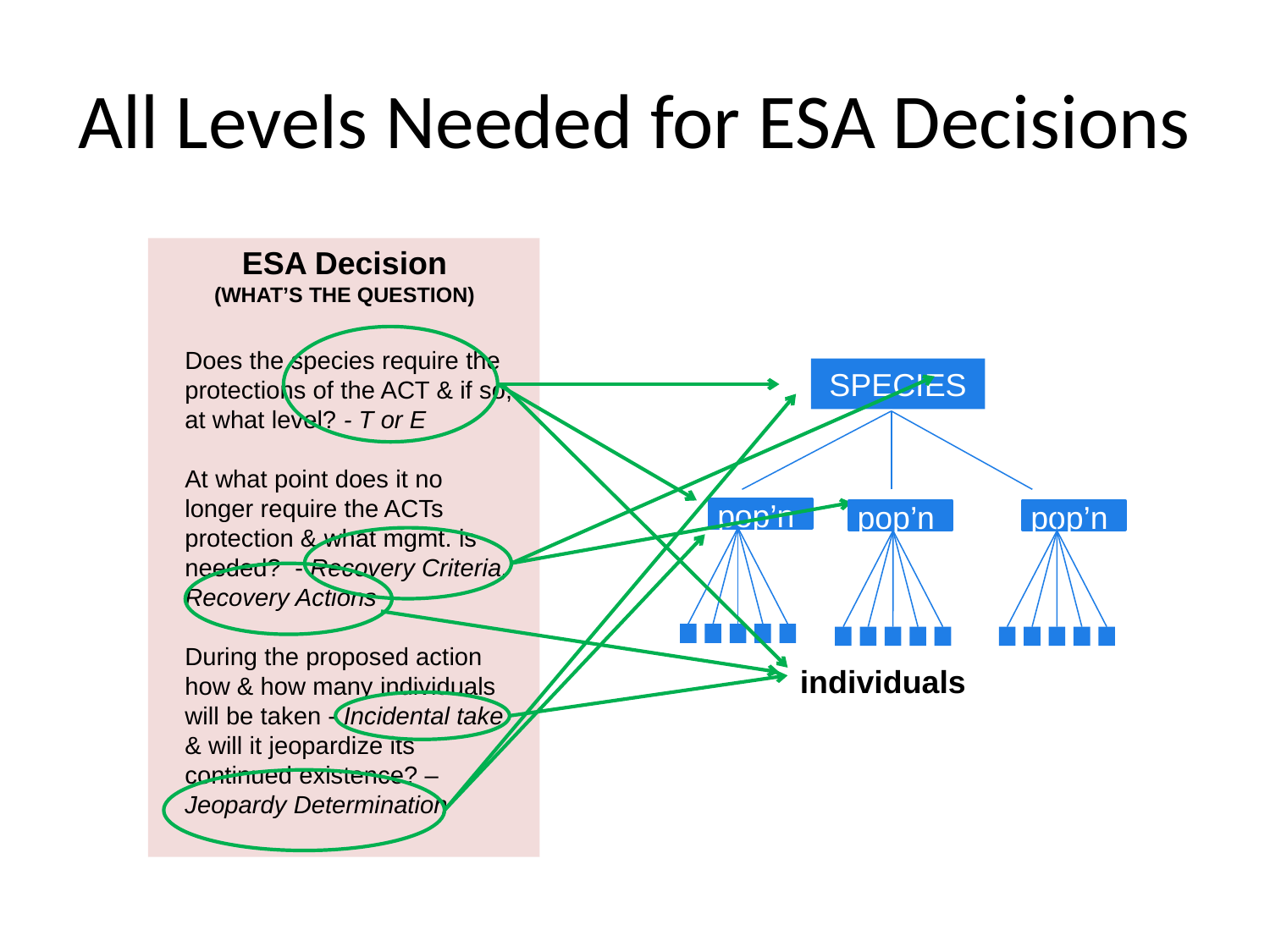

# All Levels Needed for ESA Decisions

ESA Decision
(WHAT’S THE QUESTION)

Does the species require the protections of the ACT & if so, at what level? - T or E

At what point does it no longer require the ACTs protection & what mgmt. is needed?  - Recovery Criteria, Recovery Actions

During the proposed action how & how many individuals will be taken - Incidental take & will it jeopardize its continued existence? – Jeopardy Determination
SPECIES

pop’n

pop’n

pop’n

individuals